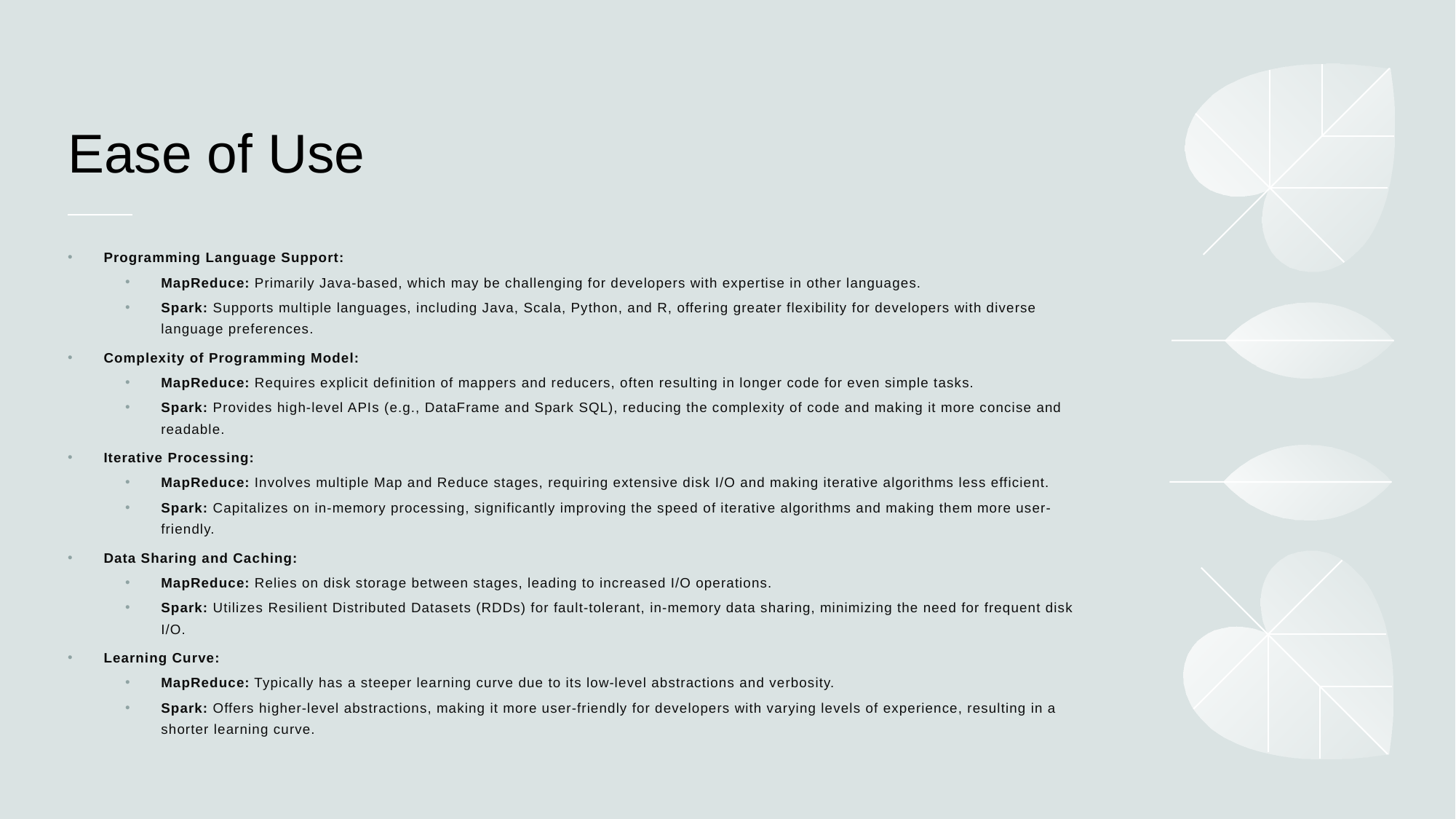

# Ease of Use
Programming Language Support:
MapReduce: Primarily Java-based, which may be challenging for developers with expertise in other languages.
Spark: Supports multiple languages, including Java, Scala, Python, and R, offering greater flexibility for developers with diverse language preferences.
Complexity of Programming Model:
MapReduce: Requires explicit definition of mappers and reducers, often resulting in longer code for even simple tasks.
Spark: Provides high-level APIs (e.g., DataFrame and Spark SQL), reducing the complexity of code and making it more concise and readable.
Iterative Processing:
MapReduce: Involves multiple Map and Reduce stages, requiring extensive disk I/O and making iterative algorithms less efficient.
Spark: Capitalizes on in-memory processing, significantly improving the speed of iterative algorithms and making them more user-friendly.
Data Sharing and Caching:
MapReduce: Relies on disk storage between stages, leading to increased I/O operations.
Spark: Utilizes Resilient Distributed Datasets (RDDs) for fault-tolerant, in-memory data sharing, minimizing the need for frequent disk I/O.
Learning Curve:
MapReduce: Typically has a steeper learning curve due to its low-level abstractions and verbosity.
Spark: Offers higher-level abstractions, making it more user-friendly for developers with varying levels of experience, resulting in a shorter learning curve.